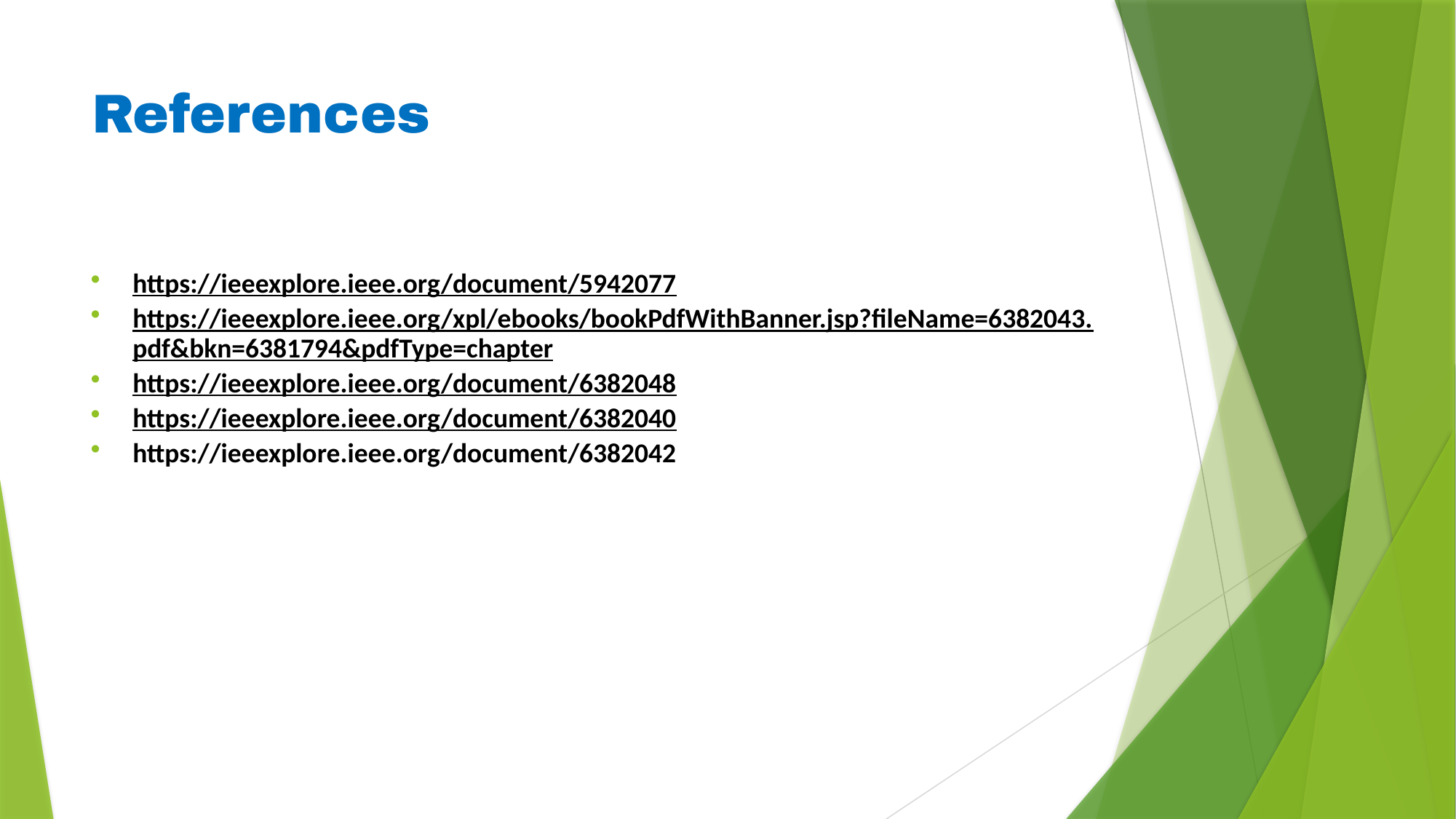

# References
https://ieeexplore.ieee.org/document/5942077
https://ieeexplore.ieee.org/xpl/ebooks/bookPdfWithBanner.jsp?fileName=6382043.pdf&bkn=6381794&pdfType=chapter
https://ieeexplore.ieee.org/document/6382048
https://ieeexplore.ieee.org/document/6382040
https://ieeexplore.ieee.org/document/6382042